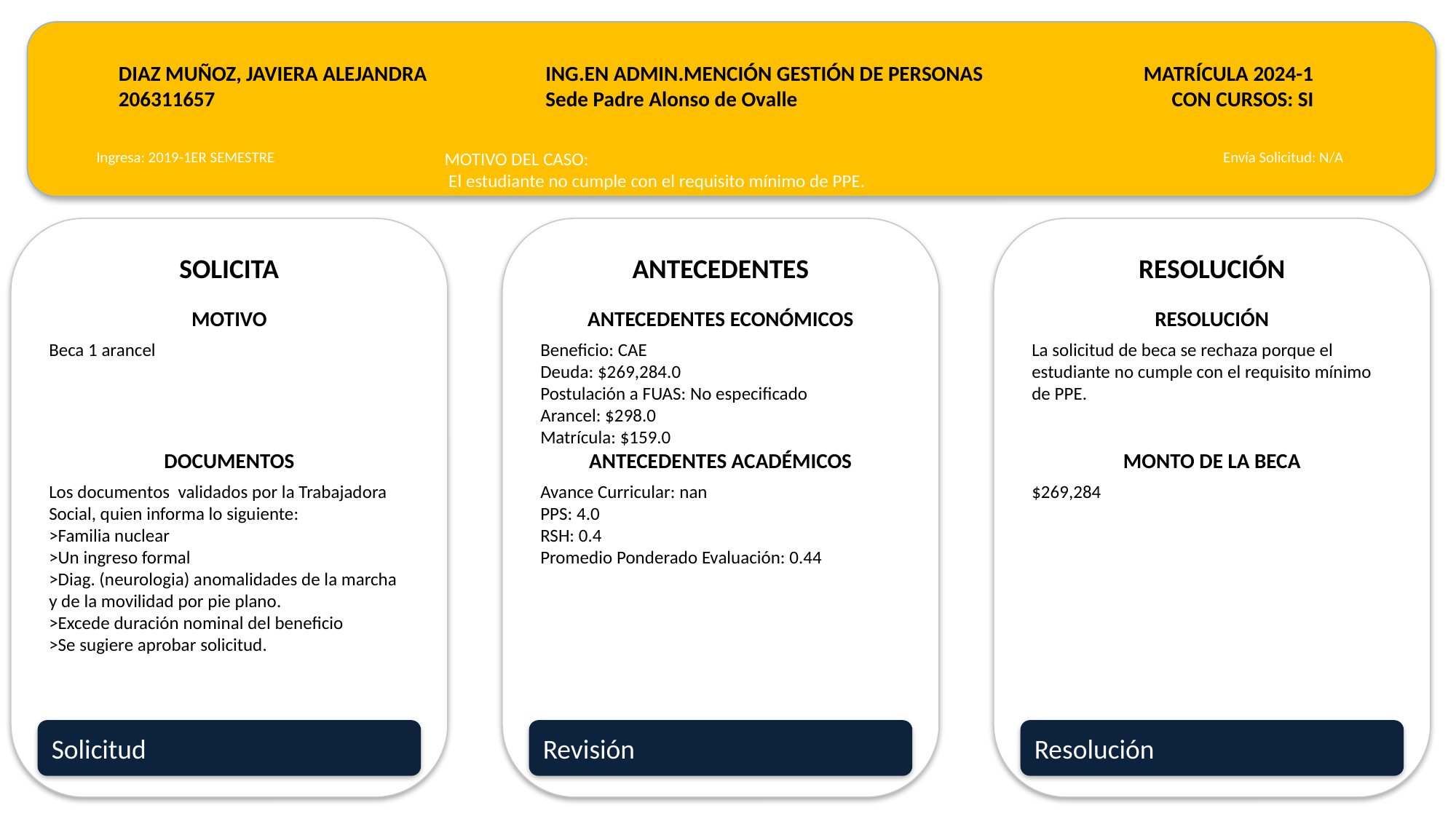

DIAZ MUÑOZ, JAVIERA ALEJANDRA
206311657

ING.EN ADMIN.MENCIÓN GESTIÓN DE PERSONAS
Sede Padre Alonso de Ovalle

MATRÍCULA 2024-1
CON CURSOS: SI

Ingresa: 2019-1ER SEMESTRE

MOTIVO DEL CASO:
 El estudiante no cumple con el requisito mínimo de PPE.

Envía Solicitud: N/A

SOLICITA
ANTECEDENTES
RESOLUCIÓN
MOTIVO
ANTECEDENTES ECONÓMICOS
RESOLUCIÓN
Beca 1 arancel
Beneficio: CAE
Deuda: $269,284.0
Postulación a FUAS: No especificado
Arancel: $298.0
Matrícula: $159.0
La solicitud de beca se rechaza porque el estudiante no cumple con el requisito mínimo de PPE.
DOCUMENTOS
ANTECEDENTES ACADÉMICOS
MONTO DE LA BECA
Los documentos  validados por la Trabajadora Social, quien informa lo siguiente:
>Familia nuclear
>Un ingreso formal
>Diag. (neurologia) anomalidades de la marcha y de la movilidad por pie plano.
>Excede duración nominal del beneficio
>Se sugiere aprobar solicitud.
Avance Curricular: nan
PPS: 4.0
RSH: 0.4
Promedio Ponderado Evaluación: 0.44
$269,284
Solicitud
Revisión
Resolución